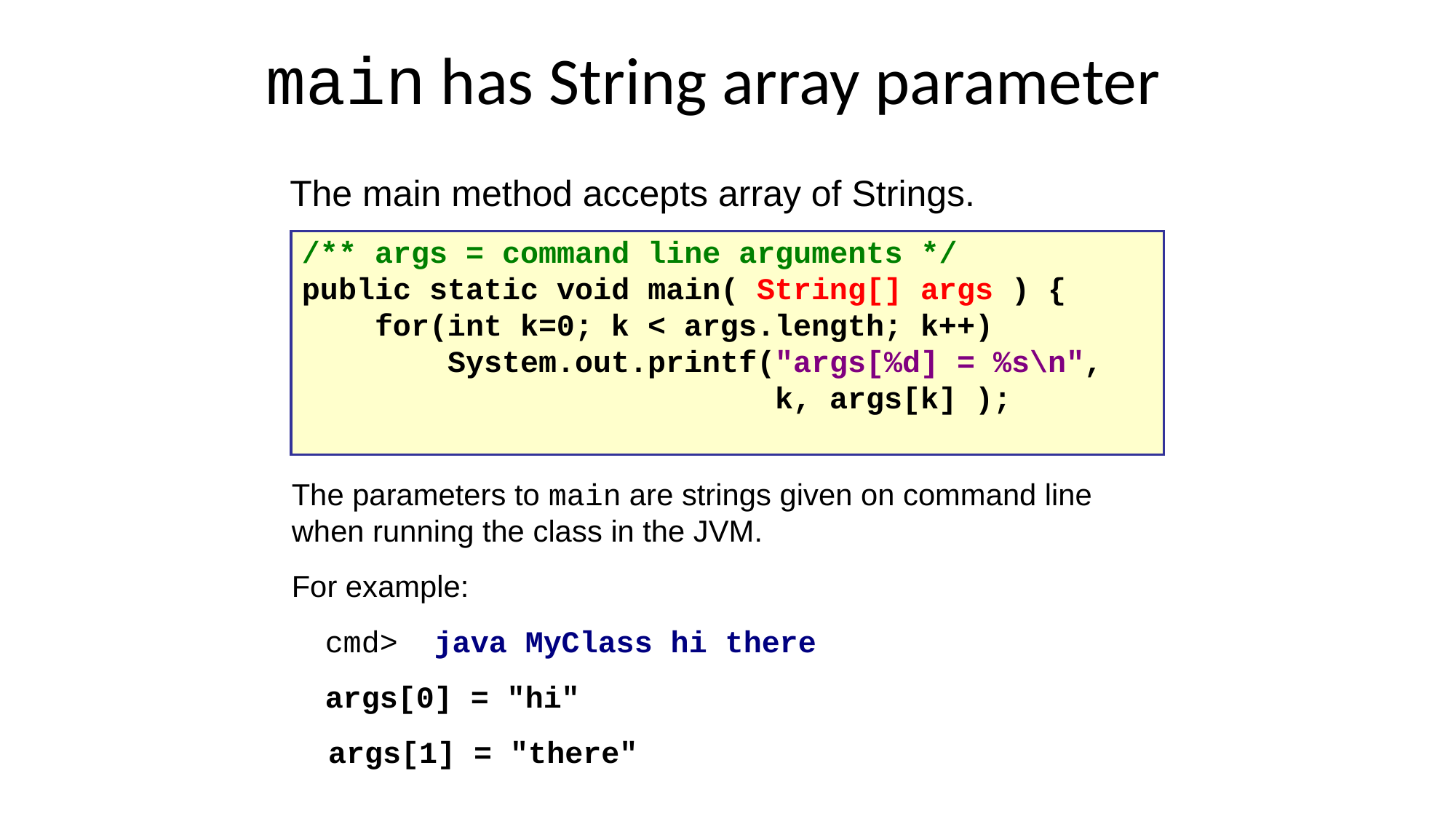

main has String array parameter
The main method accepts array of Strings.
/** args = command line arguments */
public static void main( String[] args ) {
    for(int k=0; k < args.length; k++)
        System.out.printf("args[%d] = %s\n",
                          k, args[k] );
The parameters to main are strings given on command line when running the class in the JVM.
For example:
    cmd>  java MyClass hi there
    args[0] = "hi"
  args[1] = "there"